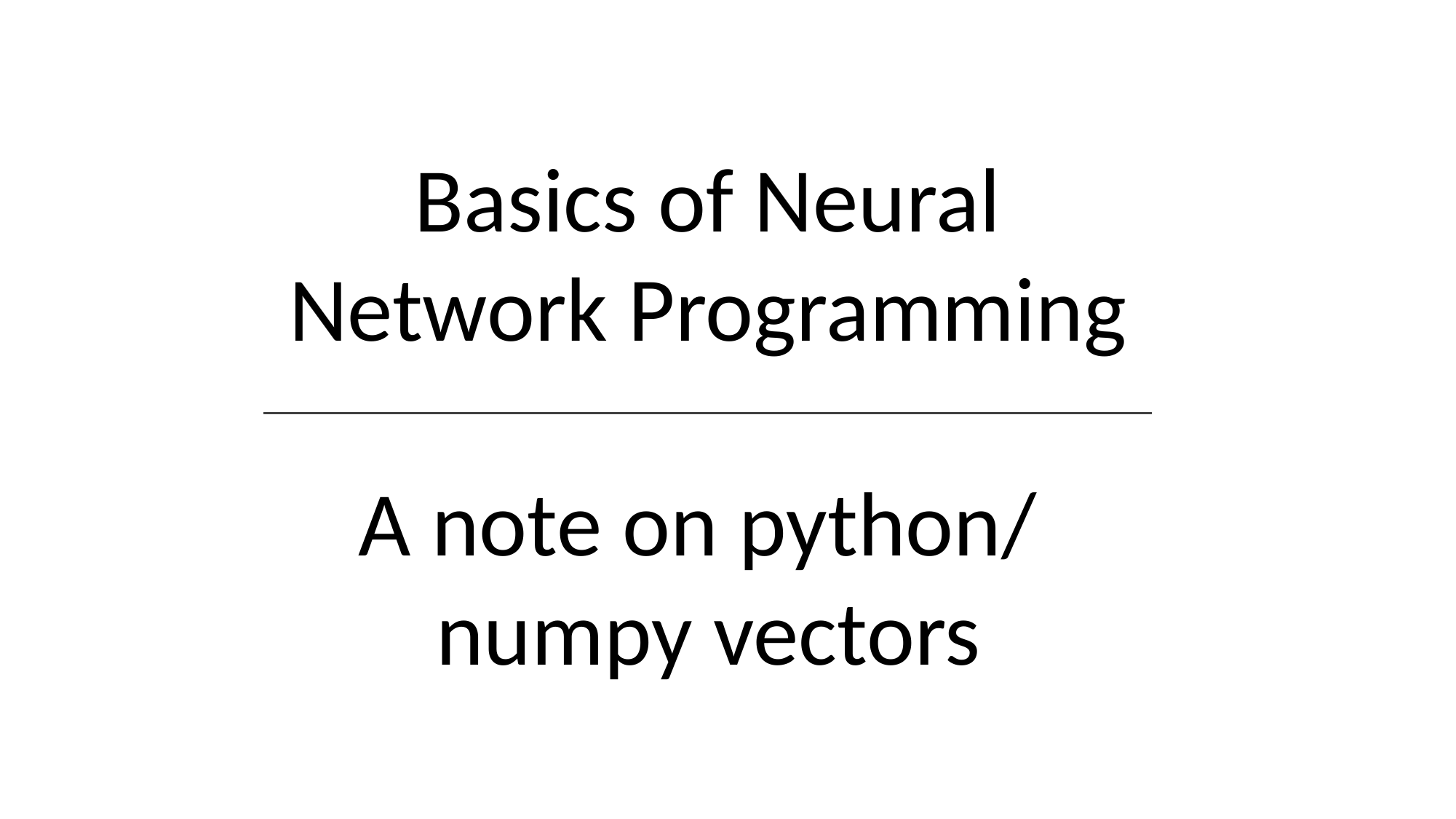

Basics of Neural Network Programming
A note on python/
numpy vectors